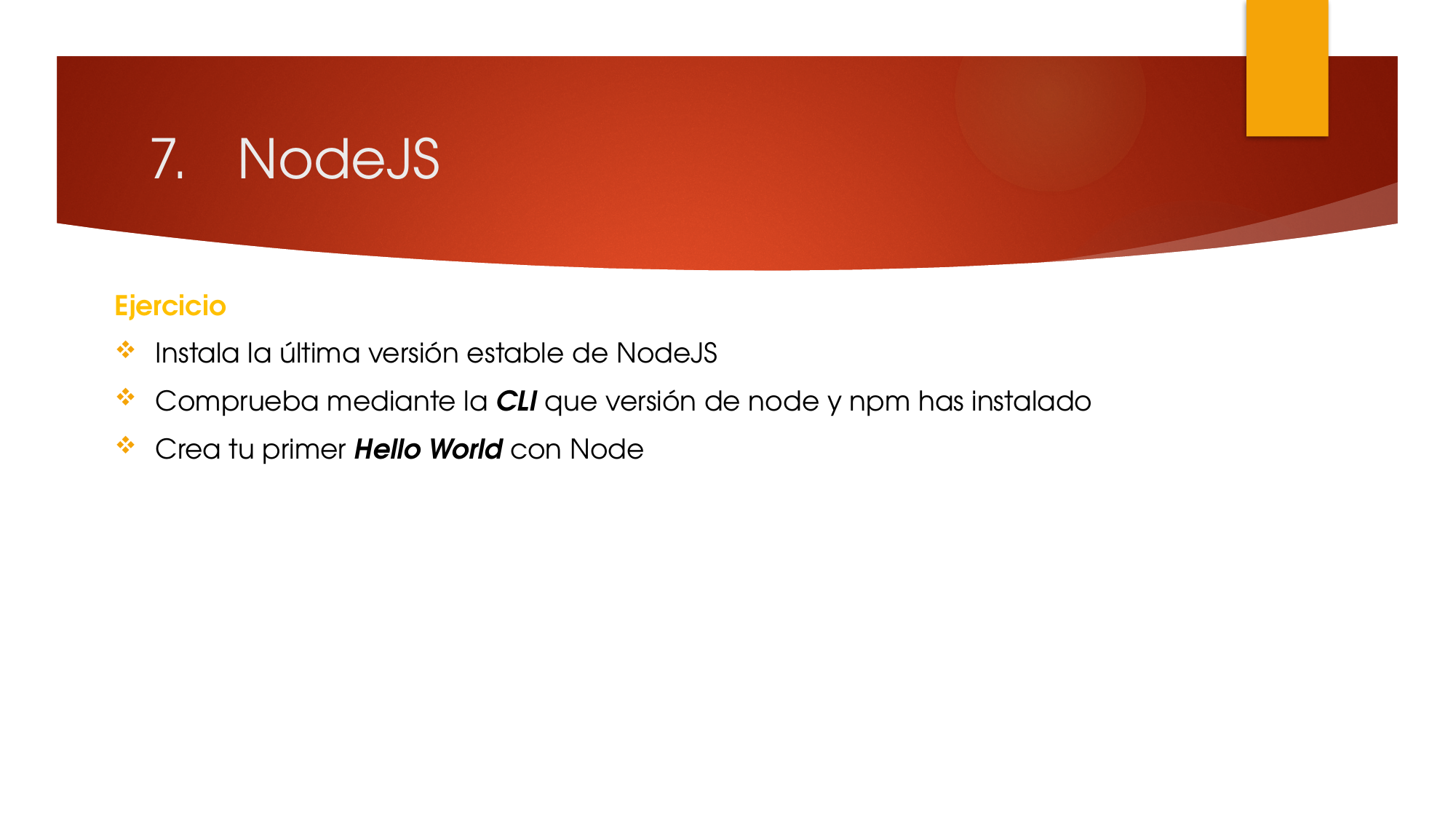

# NodeJS
Ejercicio
Instala la última versión estable de NodeJS
Comprueba mediante la CLI que versión de node y npm has instalado
Crea tu primer Hello World con Node